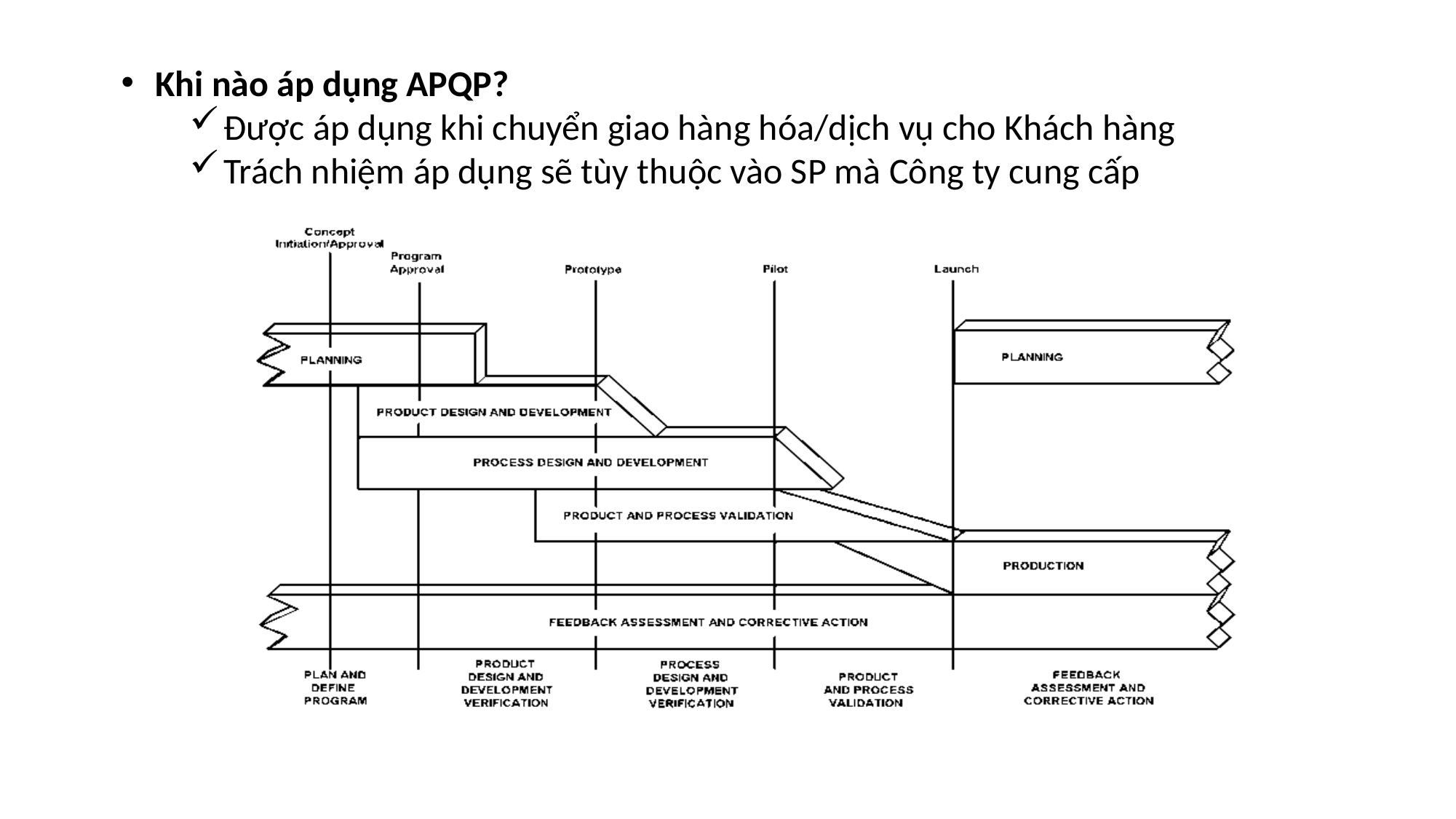

Khi nào áp dụng APQP?
Được áp dụng khi chuyển giao hàng hóa/dịch vụ cho Khách hàng
Trách nhiệm áp dụng sẽ tùy thuộc vào SP mà Công ty cung cấp